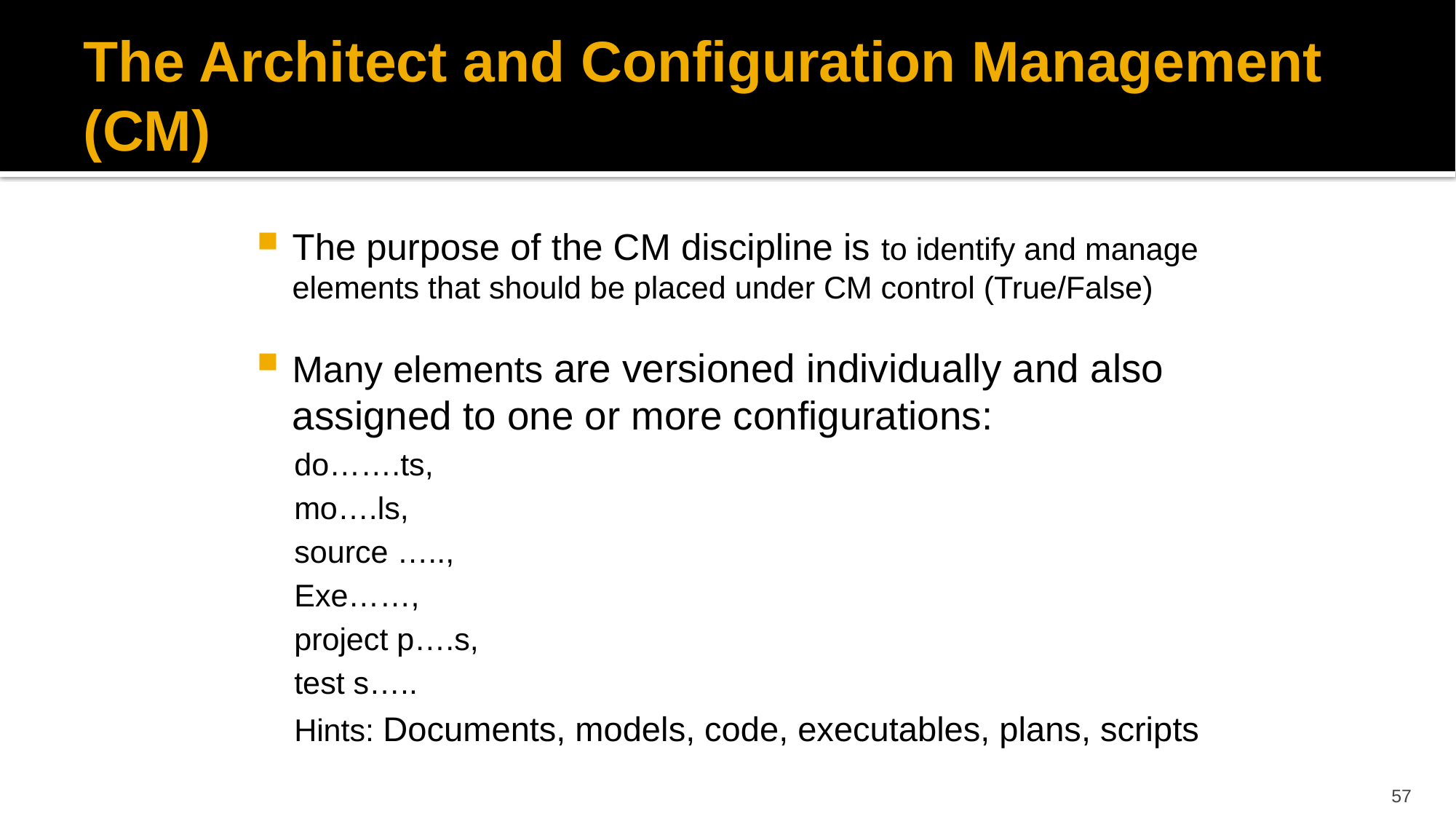

# The Architect and Configuration Management (CM)
The purpose of the CM discipline is to identify and manage elements that should be placed under CM control (True/False)

Many elements are versioned individually and also assigned to one or more configurations:
do…….ts,
mo….ls,
source …..,
Exe……,
project p….s,
test s…..
Hints: Documents, models, code, executables, plans, scripts

57